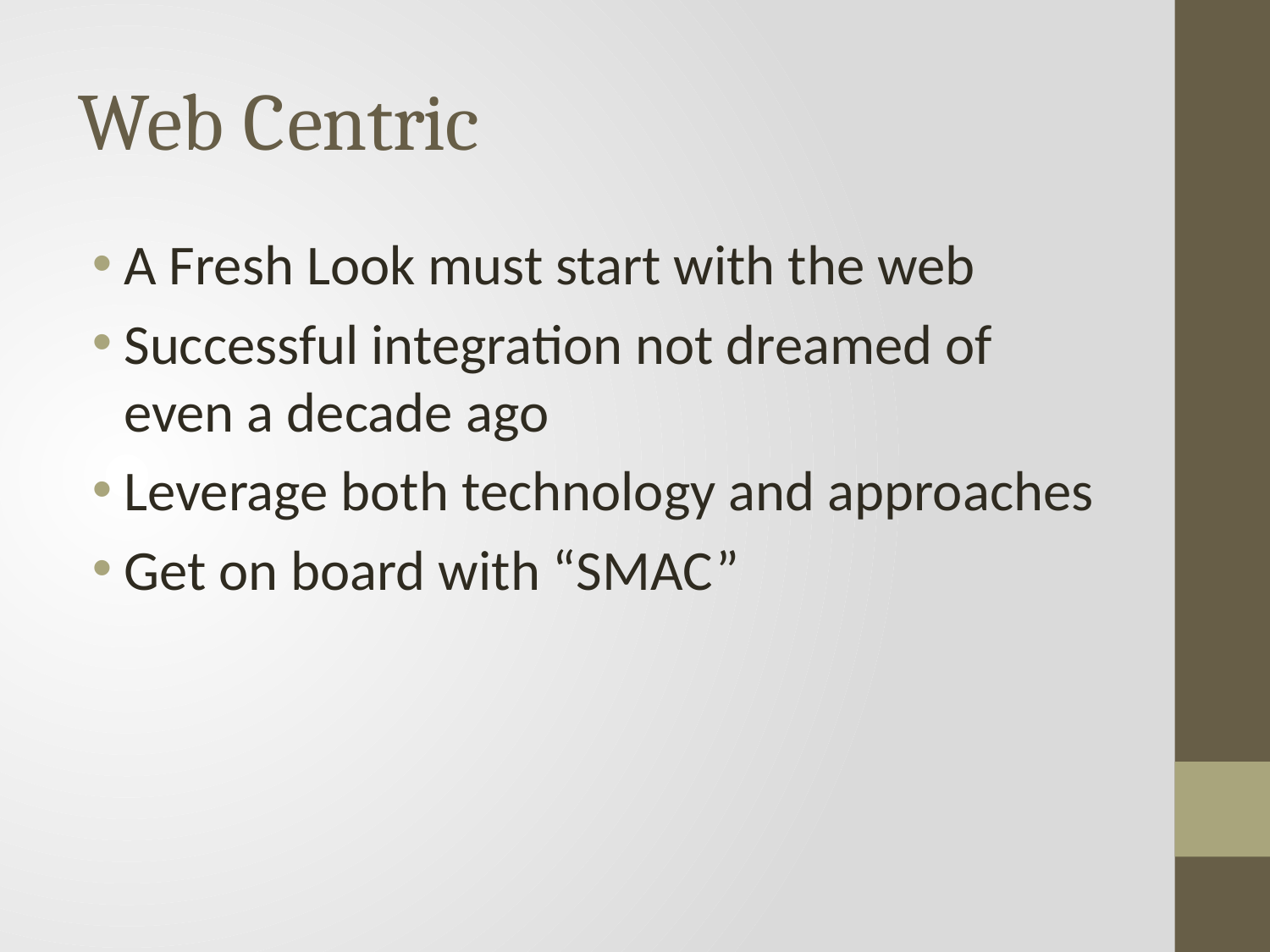

# Web Centric
A Fresh Look must start with the web
Successful integration not dreamed of even a decade ago
Leverage both technology and approaches
Get on board with “SMAC”